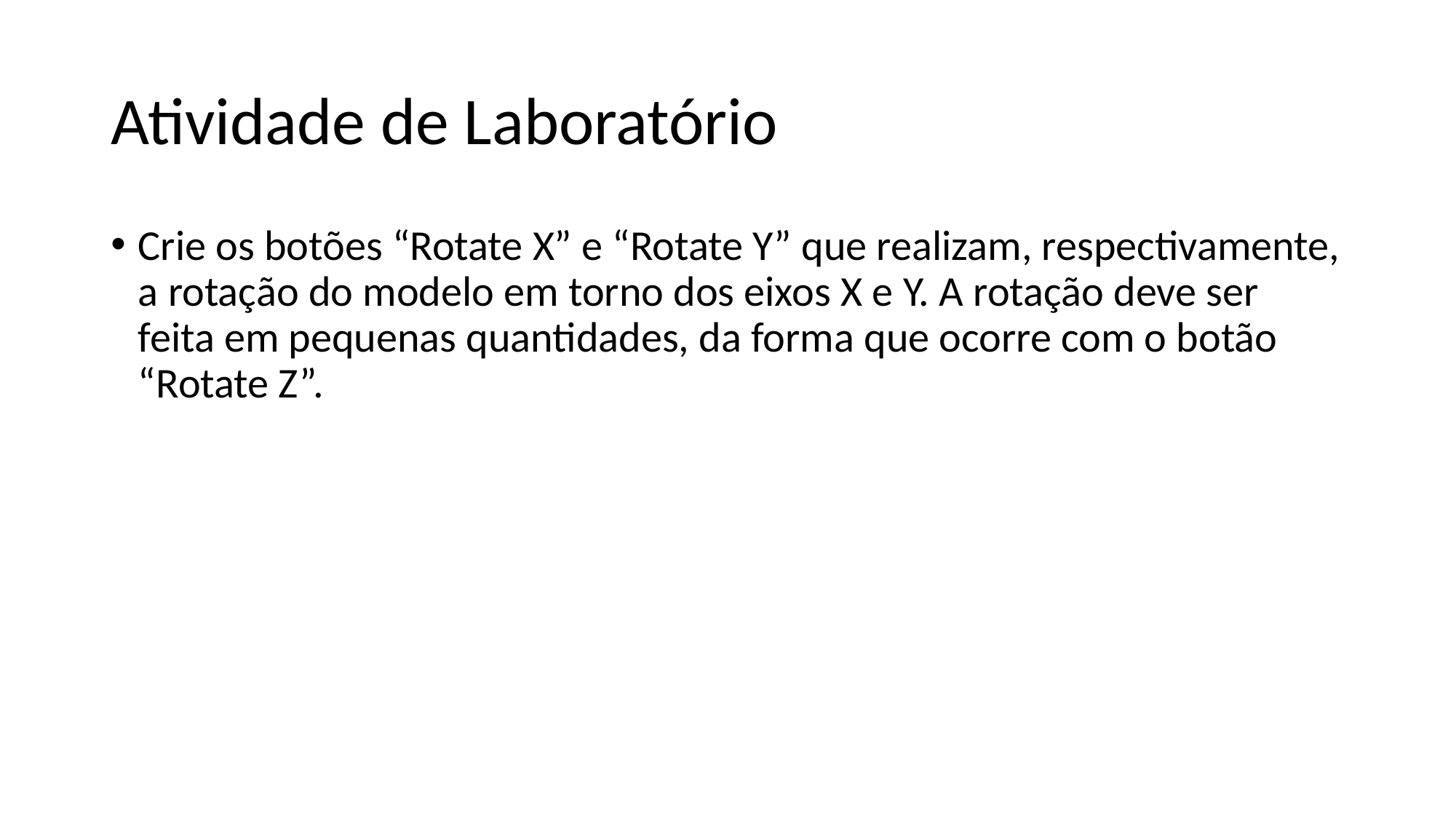

# Atividade de Laboratório
Crie os botões “Rotate X” e “Rotate Y” que realizam, respectivamente, a rotação do modelo em torno dos eixos X e Y. A rotação deve ser feita em pequenas quantidades, da forma que ocorre com o botão “Rotate Z”.